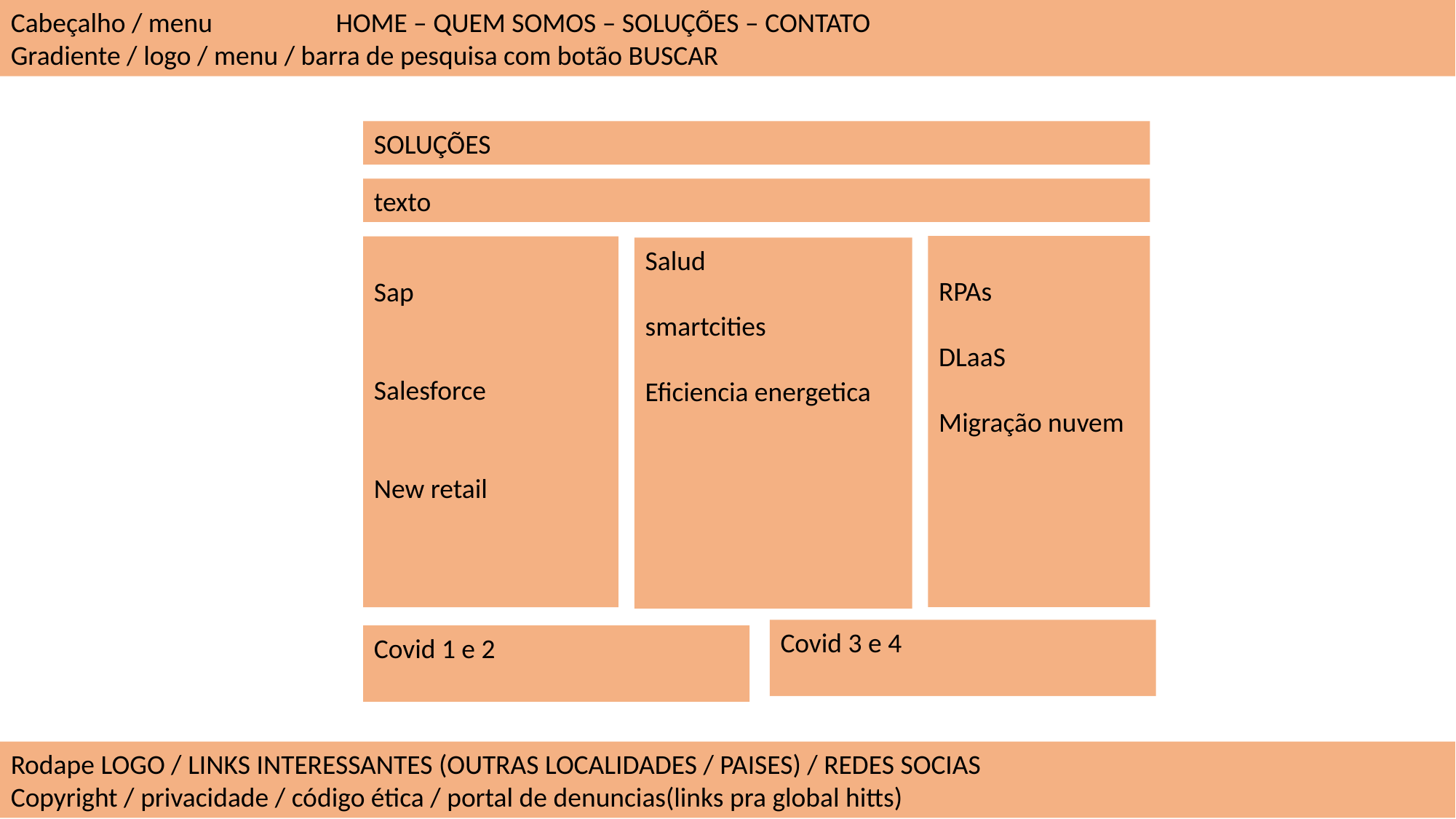

Cabeçalho / menu                    HOME – QUEM SOMOS – SOLUÇÕES – CONTATO
Gradiente / logo / menu / barra de pesquisa com botão BUSCAR
SOLUÇÕES
texto

RPAs

DLaaS

Migração nuvem

Sap

Salesforce

New retail

Salud

smartcities

Eficiencia energetica

Covid 3 e 4

Covid 1 e 2

Rodape LOGO / LINKS INTERESSANTES (OUTRAS LOCALIDADES / PAISES) / REDES SOCIAS
Copyright / privacidade / código ética / portal de denuncias(links pra global hitts)